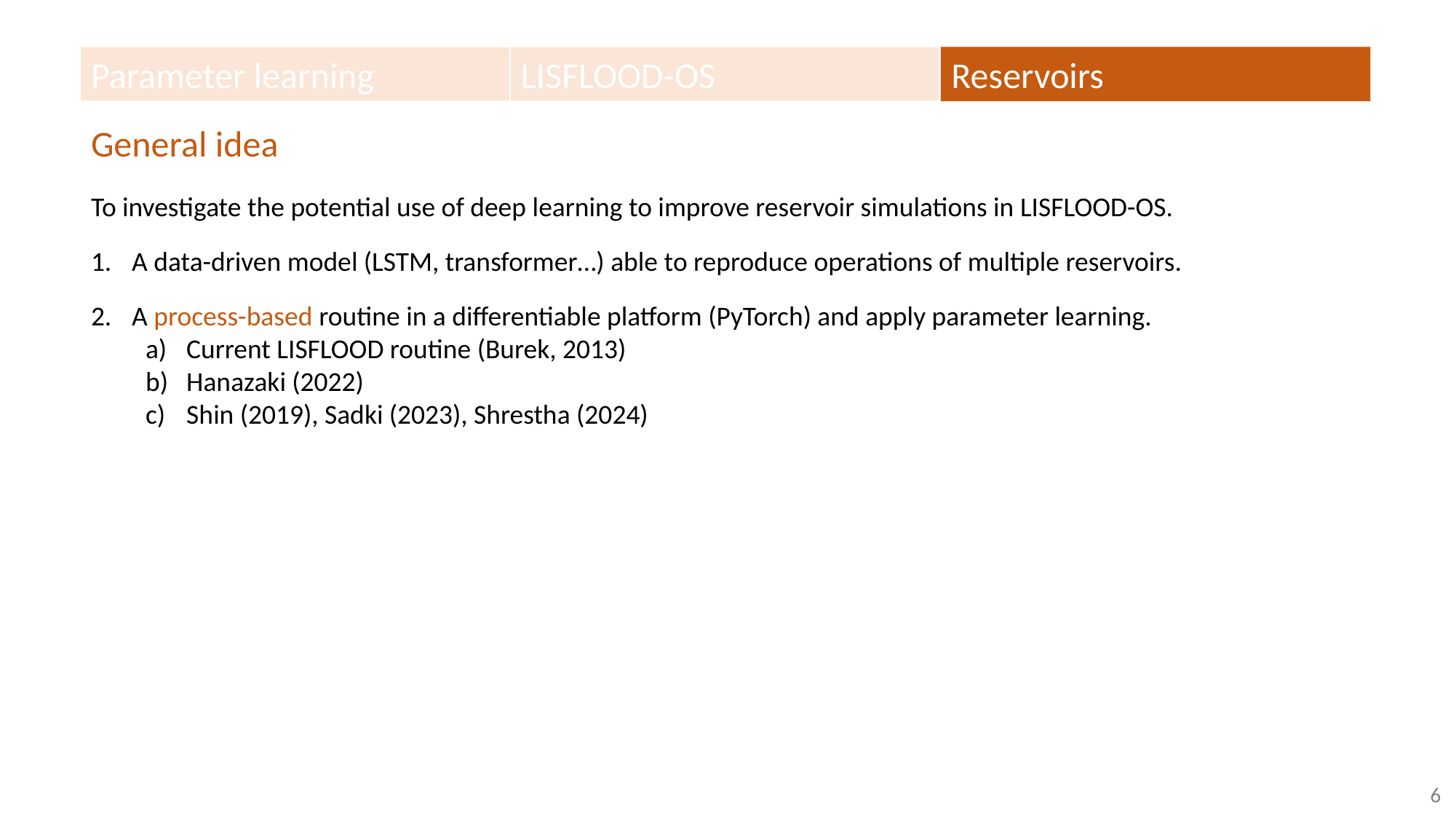

Parameter learning
LISFLOOD-OS
Reservoirs
General idea
To investigate the potential use of deep learning to improve reservoir simulations in LISFLOOD-OS.

A data-driven model (LSTM, transformer…) able to reproduce operations of multiple reservoirs.

A process-based routine in a differentiable platform (PyTorch) and apply parameter learning.
Current LISFLOOD routine (Burek, 2013)
Hanazaki (2022)
Shin (2019), Sadki (2023), Shrestha (2024)
6